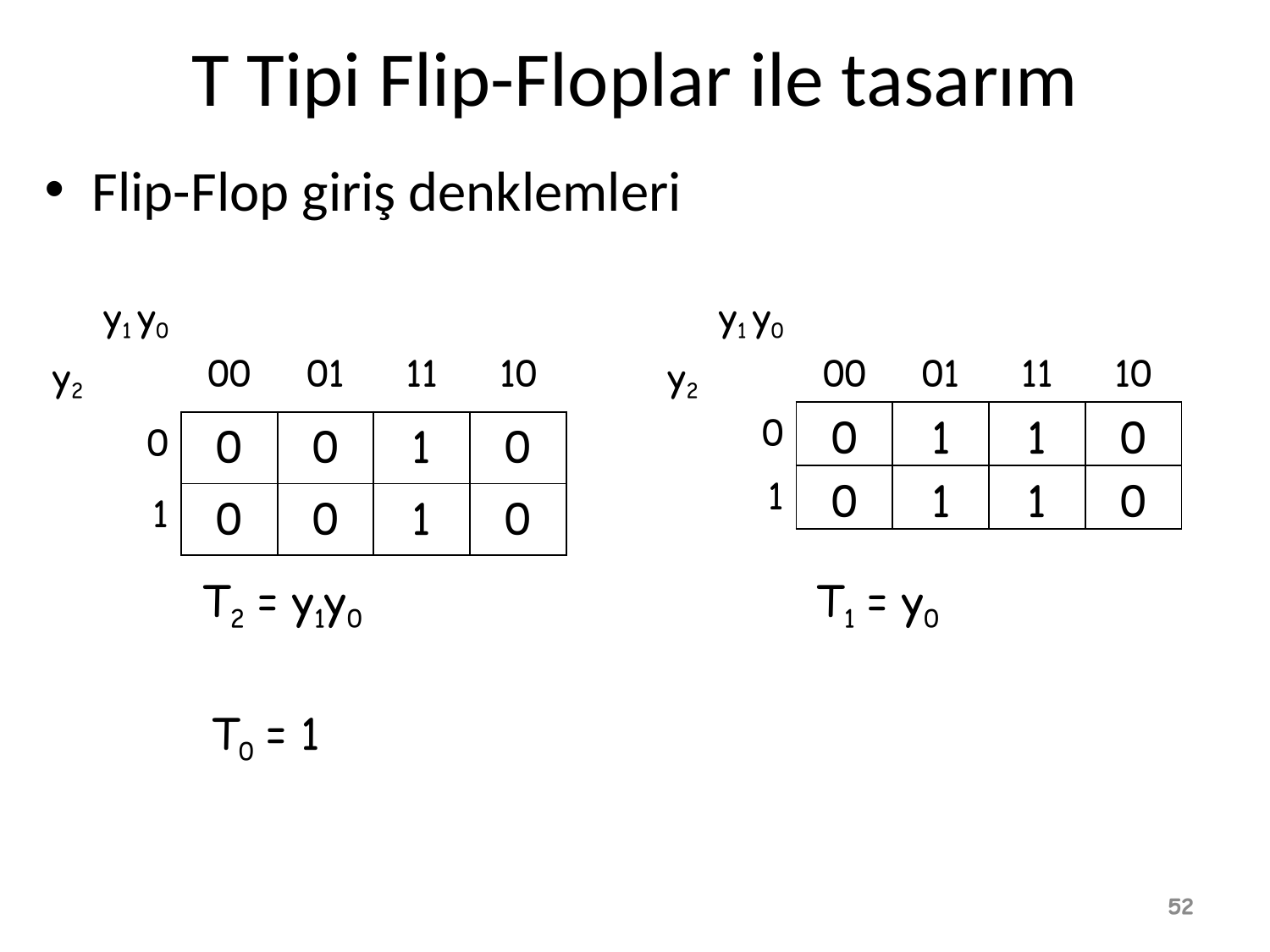

# T Tipi Flip-Floplar ile tasarım
Flip-Flop giriş denklemleri
| y1 y0 y2 | 00 | 01 | 11 | 10 |
| --- | --- | --- | --- | --- |
| 0 | 0 | 0 | 1 | 0 |
| 1 | 0 | 0 | 1 | 0 |
| y1 y0 y2 | 00 | 01 | 11 | 10 |
| --- | --- | --- | --- | --- |
| 0 | 0 | 1 | 1 | 0 |
| 1 | 0 | 1 | 1 | 0 |
T2 = y1y0
T1 = y0
T0 = 1
52